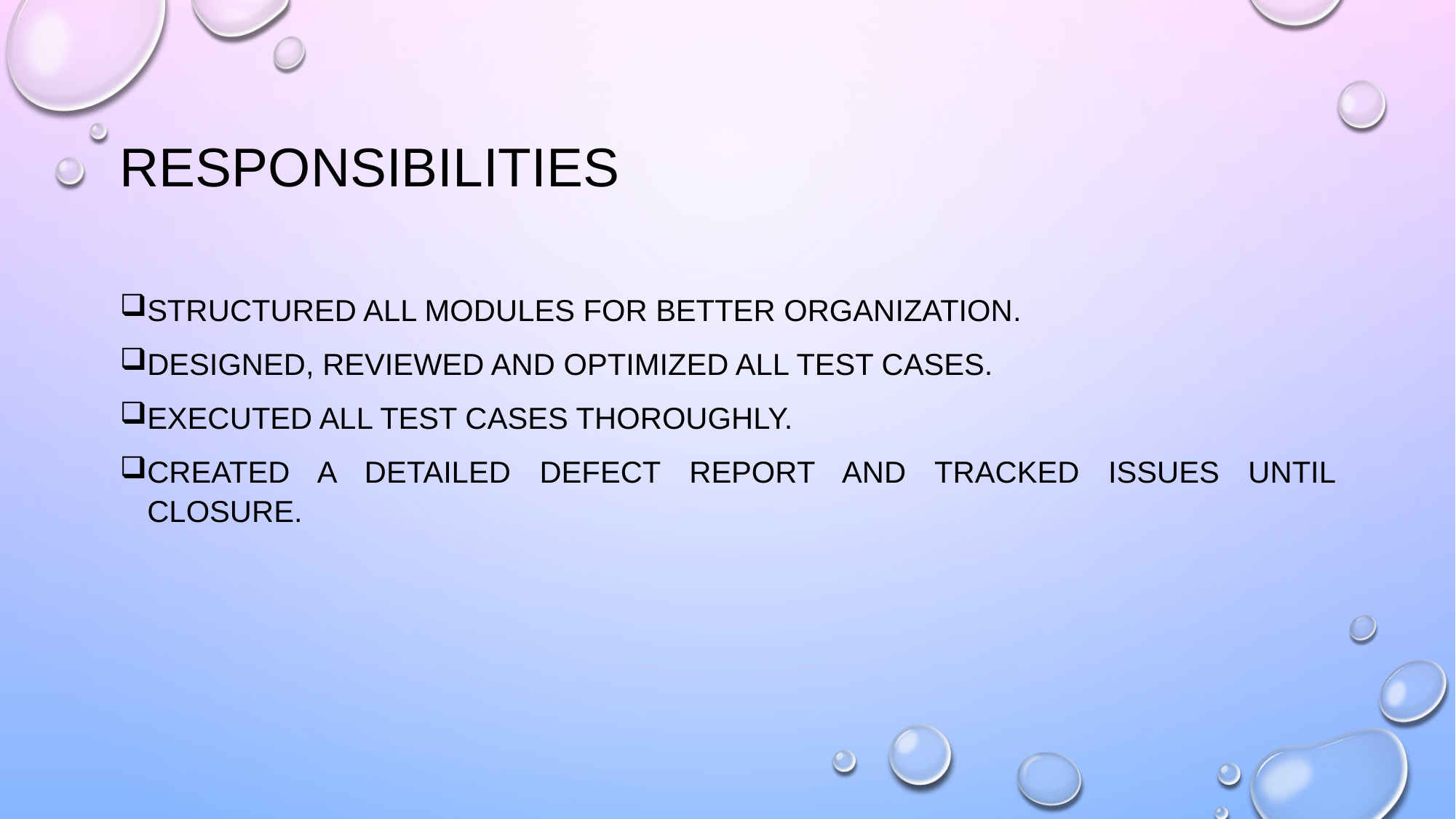

# Responsibilities
Structured all modules for better organization.
Designed, reviewed and optimized all test cases.
Executed all test cases thoroughly.
Created a detailed defect report and tracked issues until closure.